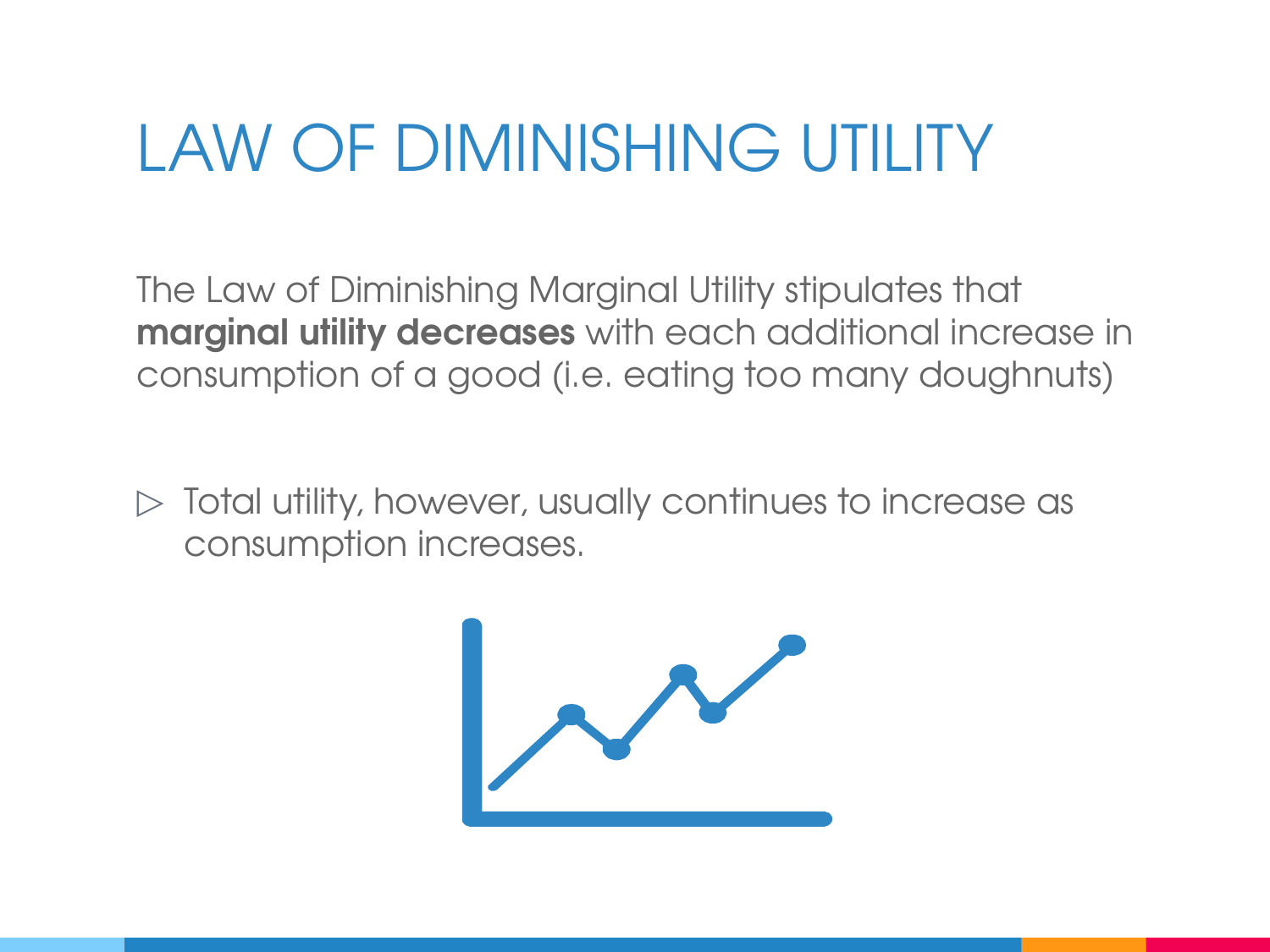

# LAW OF DIMINISHING UTILITY
The Law of Diminishing Marginal Utility stipulates that marginal utility decreases with each additional increase in consumption of a good (i.e. eating too many doughnuts)

Total utility, however, usually continues to increase as consumption increases.